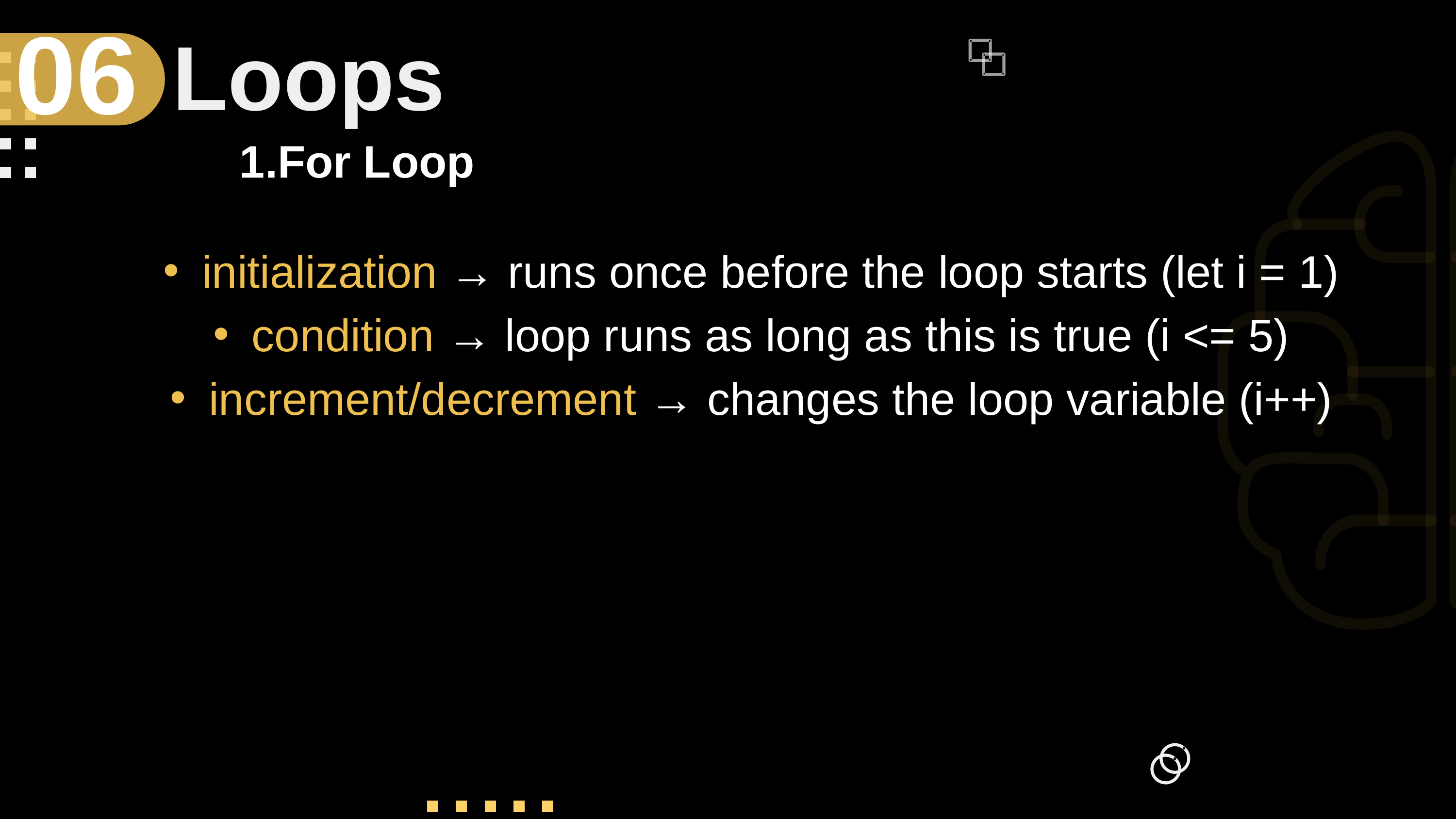

06
Loops

1.For Loop

initialization → runs once before the loop starts (let i = 1)
condition → loop runs as long as this is true (i <= 5)
increment/decrement → changes the loop variable (i++)